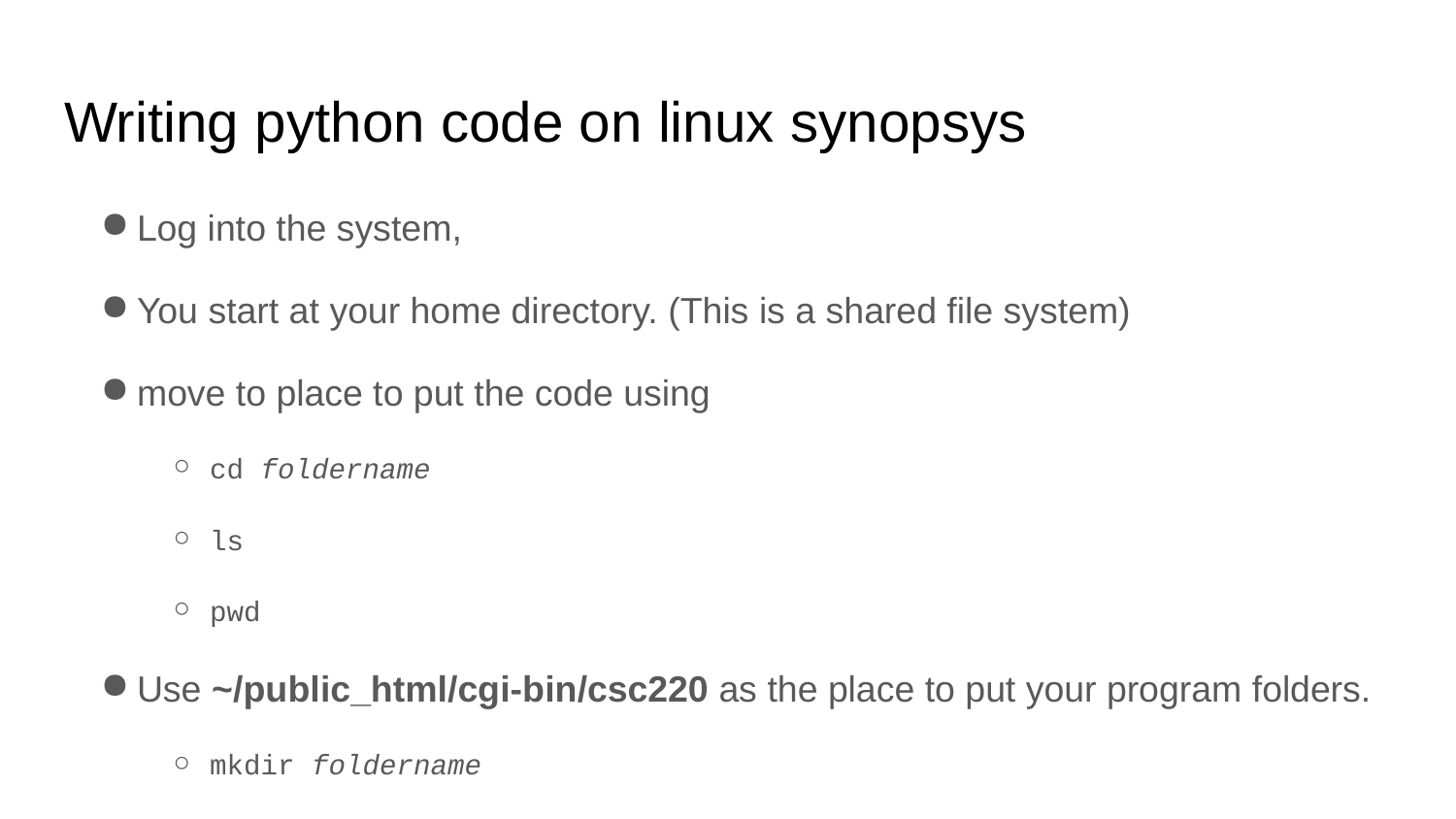

# Writing python code on linux synopsys
Log into the system,
You start at your home directory. (This is a shared file system)
move to place to put the code using
cd foldername
ls
pwd
Use ~/public_html/cgi-bin/csc220 as the place to put your program folders.
mkdir foldername
~ is your home directory, ~kurban is mine
cd with nothing after it returns to your home directory
cd ..     ← moves up one directory, parent folder